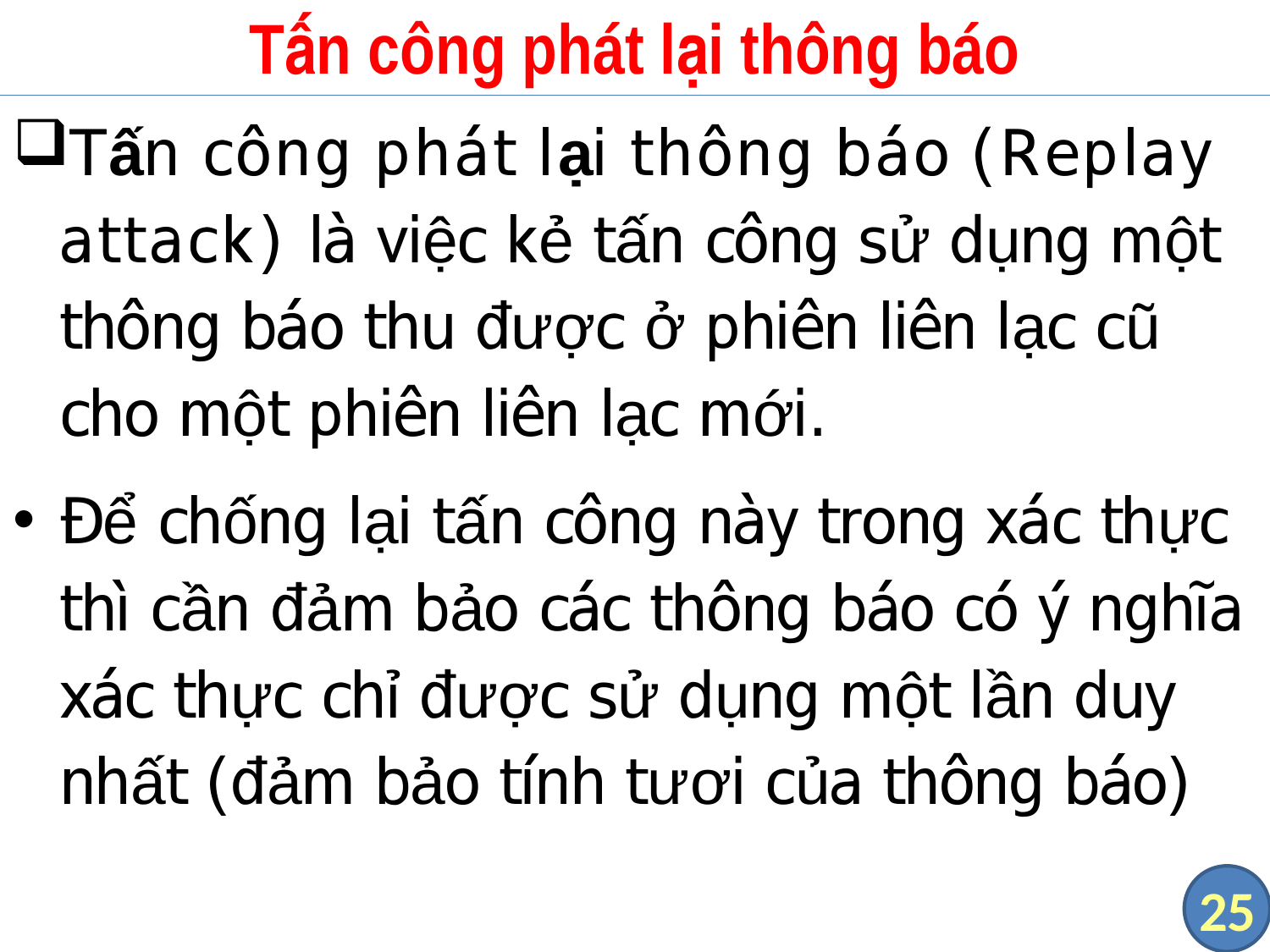

# Tấn công phát lại thông báo
Tấn công phát lại thông báo (Replay attack) là việc kẻ tấn công sử dụng một thông báo thu được ở phiên liên lạc cũ cho một phiên liên lạc mới.
Để chống lại tấn công này trong xác thực thì cần đảm bảo các thông báo có ý nghĩa xác thực chỉ được sử dụng một lần duy nhất (đảm bảo tính tươi của thông báo)
25